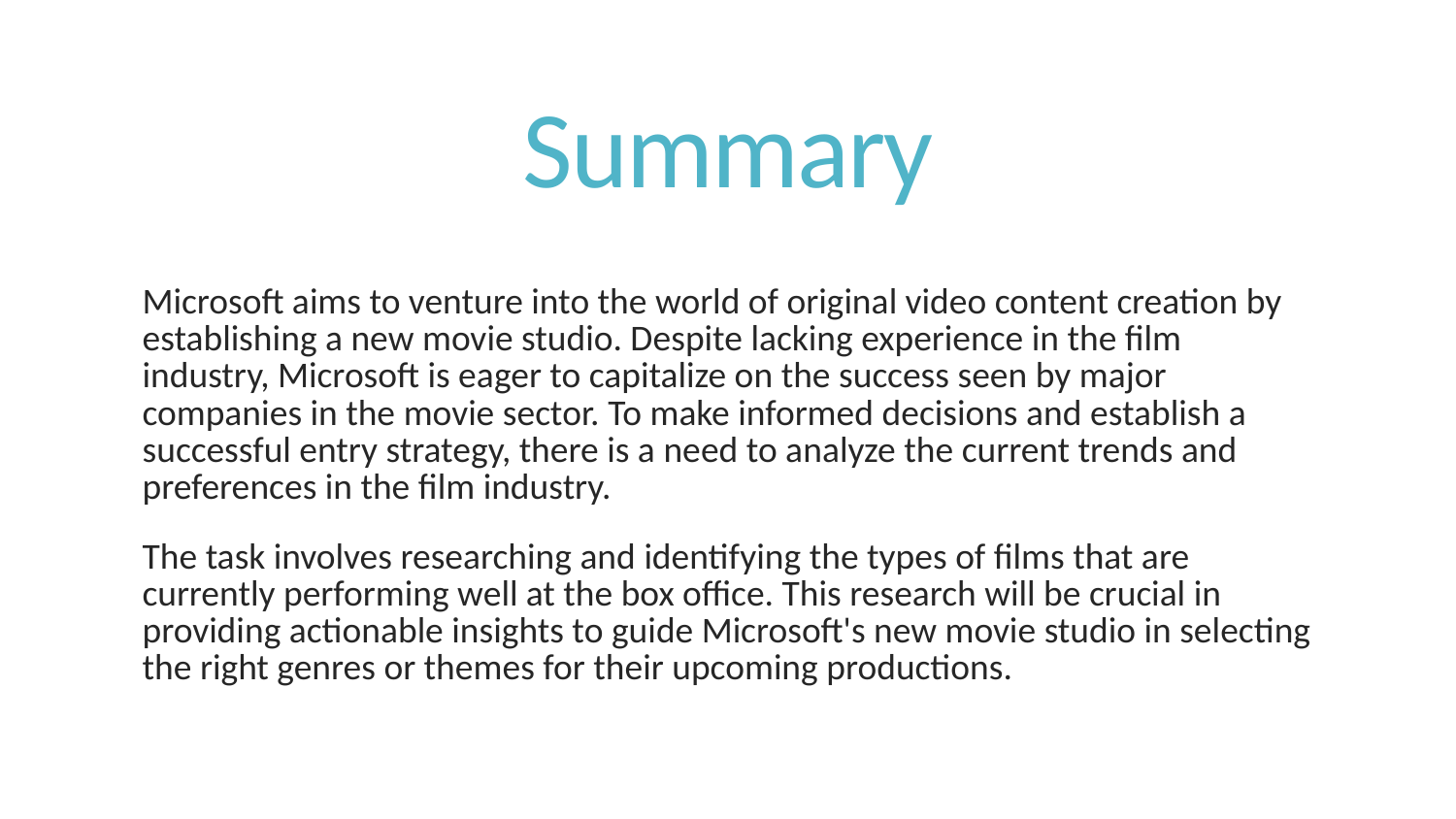

# Summary
Microsoft aims to venture into the world of original video content creation by establishing a new movie studio. Despite lacking experience in the film industry, Microsoft is eager to capitalize on the success seen by major companies in the movie sector. To make informed decisions and establish a successful entry strategy, there is a need to analyze the current trends and preferences in the film industry.
The task involves researching and identifying the types of films that are currently performing well at the box office. This research will be crucial in providing actionable insights to guide Microsoft's new movie studio in selecting the right genres or themes for their upcoming productions.